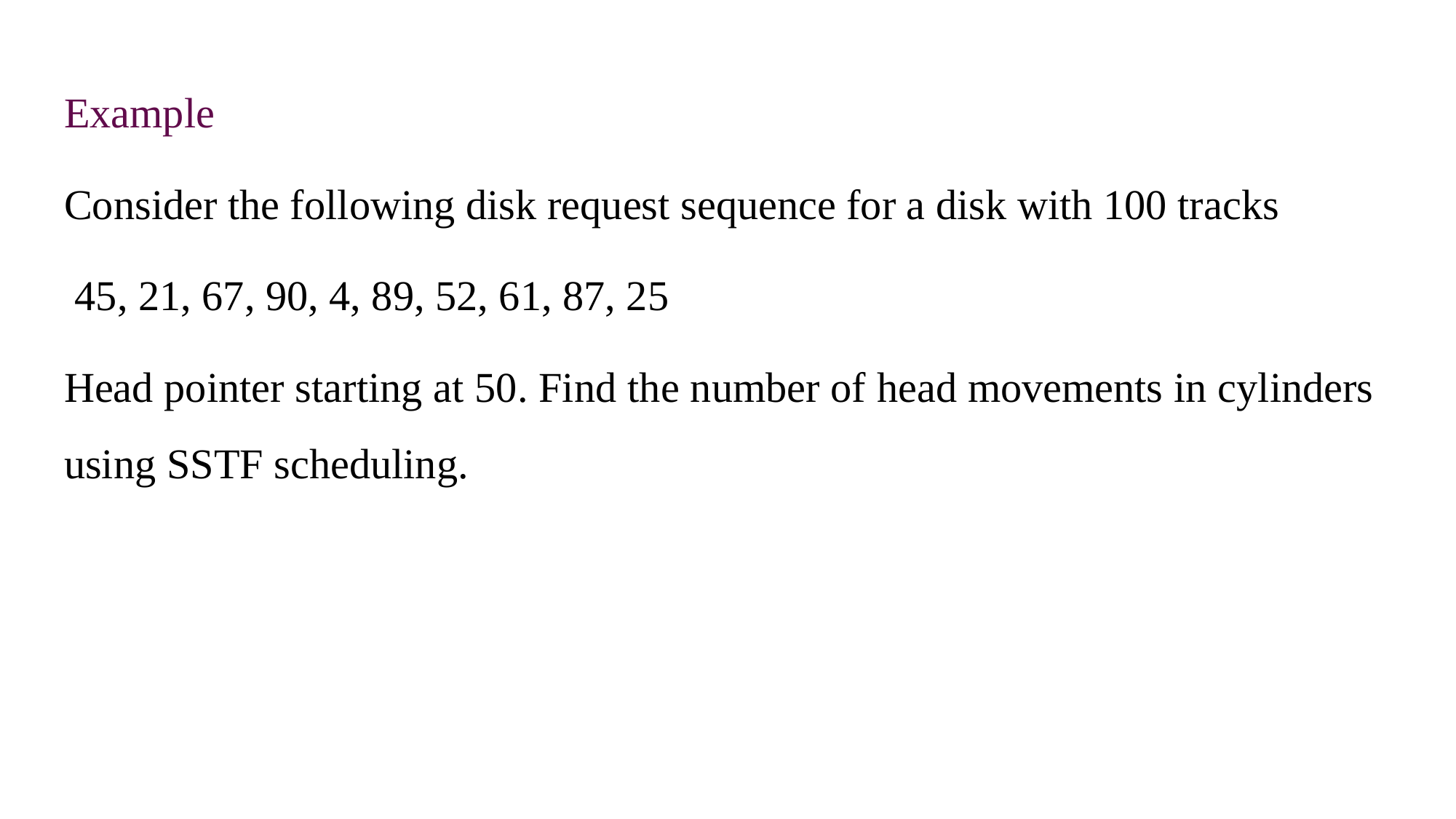

Example
Consider the following disk request sequence for a disk with 100 tracks
 45, 21, 67, 90, 4, 89, 52, 61, 87, 25
Head pointer starting at 50. Find the number of head movements in cylinders using SSTF scheduling.